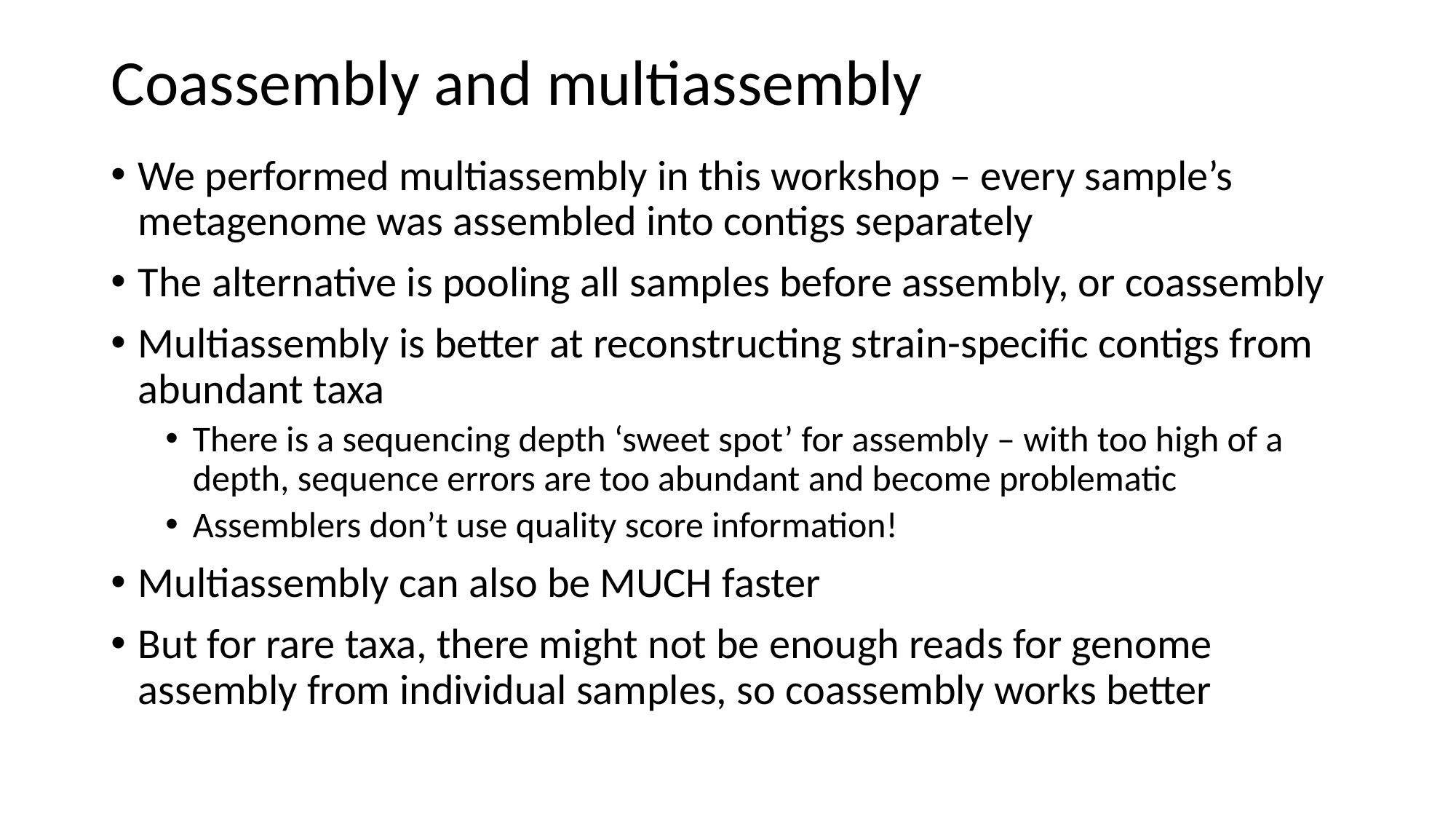

# Coassembly and multiassembly
We performed multiassembly in this workshop – every sample’s metagenome was assembled into contigs separately
The alternative is pooling all samples before assembly, or coassembly
Multiassembly is better at reconstructing strain-specific contigs from abundant taxa
There is a sequencing depth ‘sweet spot’ for assembly – with too high of a depth, sequence errors are too abundant and become problematic
Assemblers don’t use quality score information!
Multiassembly can also be MUCH faster
But for rare taxa, there might not be enough reads for genome assembly from individual samples, so coassembly works better